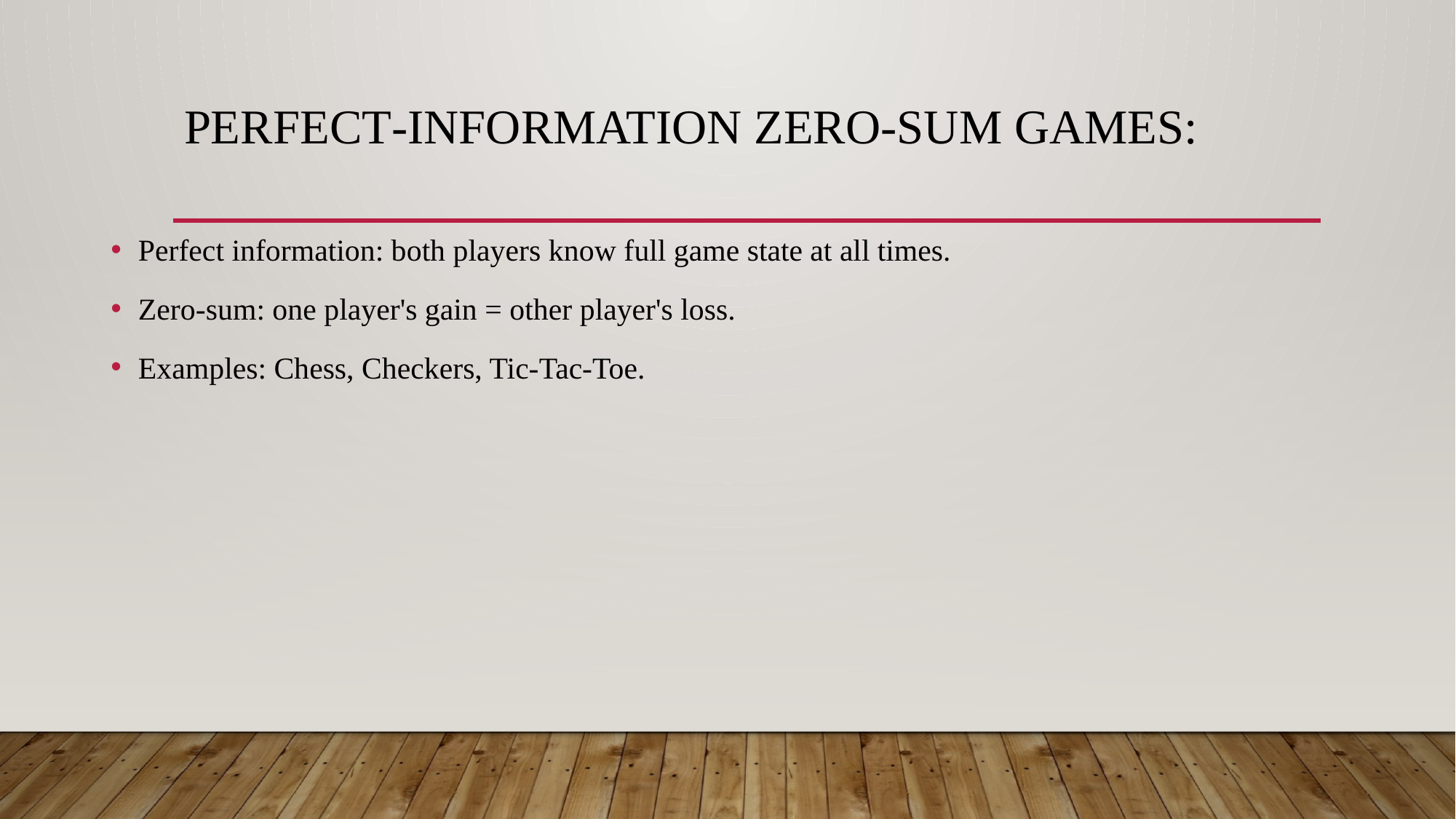

# Perfect‑Information Zero‑Sum Games:
Perfect information: both players know full game state at all times.
Zero‑sum: one player's gain = other player's loss.
Examples: Chess, Checkers, Tic‑Tac‑Toe.